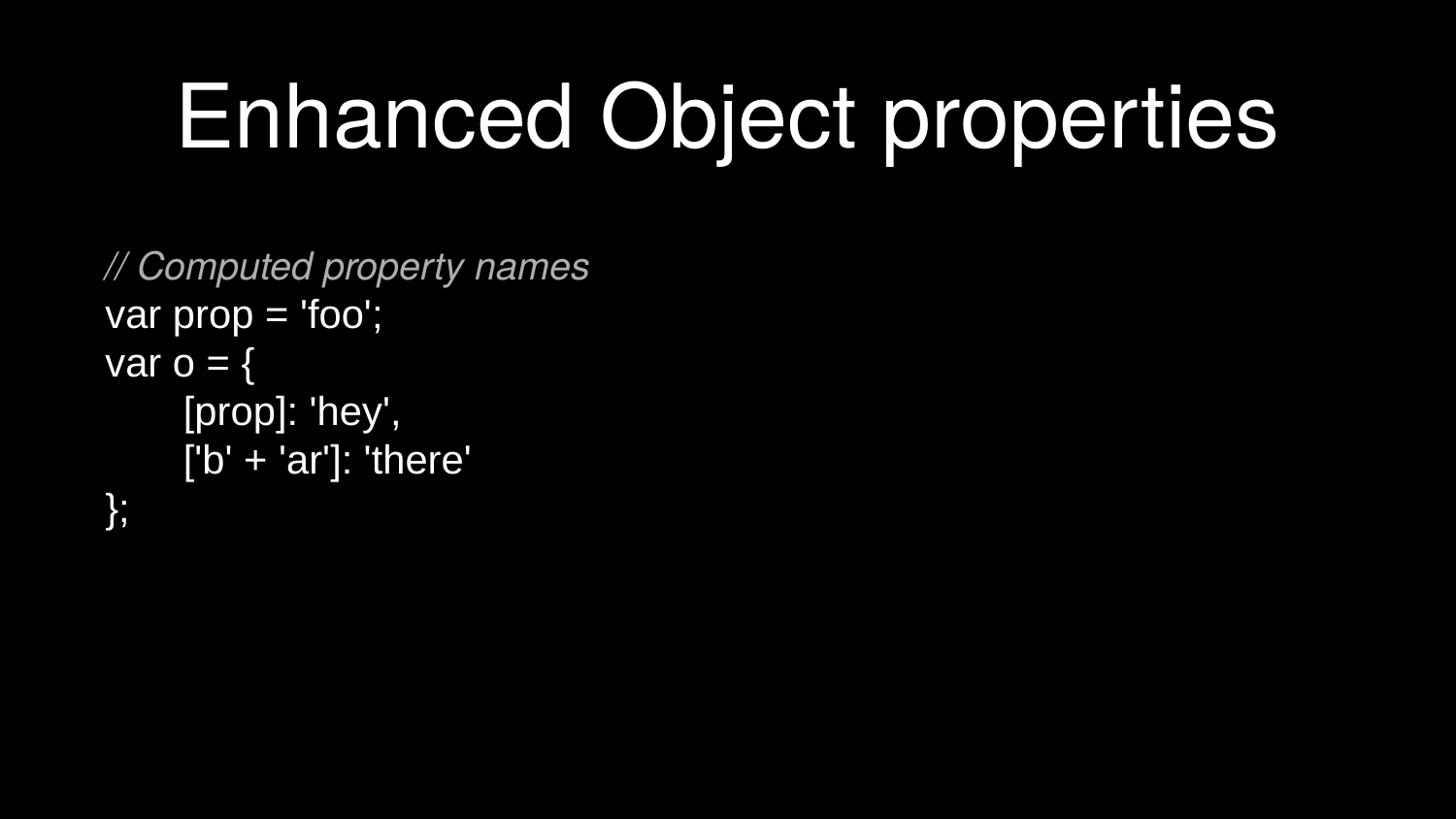

# Enhanced Object properties
// Computed property names
var prop = 'foo';
var o = {
       [prop]: 'hey',
       ['b' + 'ar']: 'there'
};